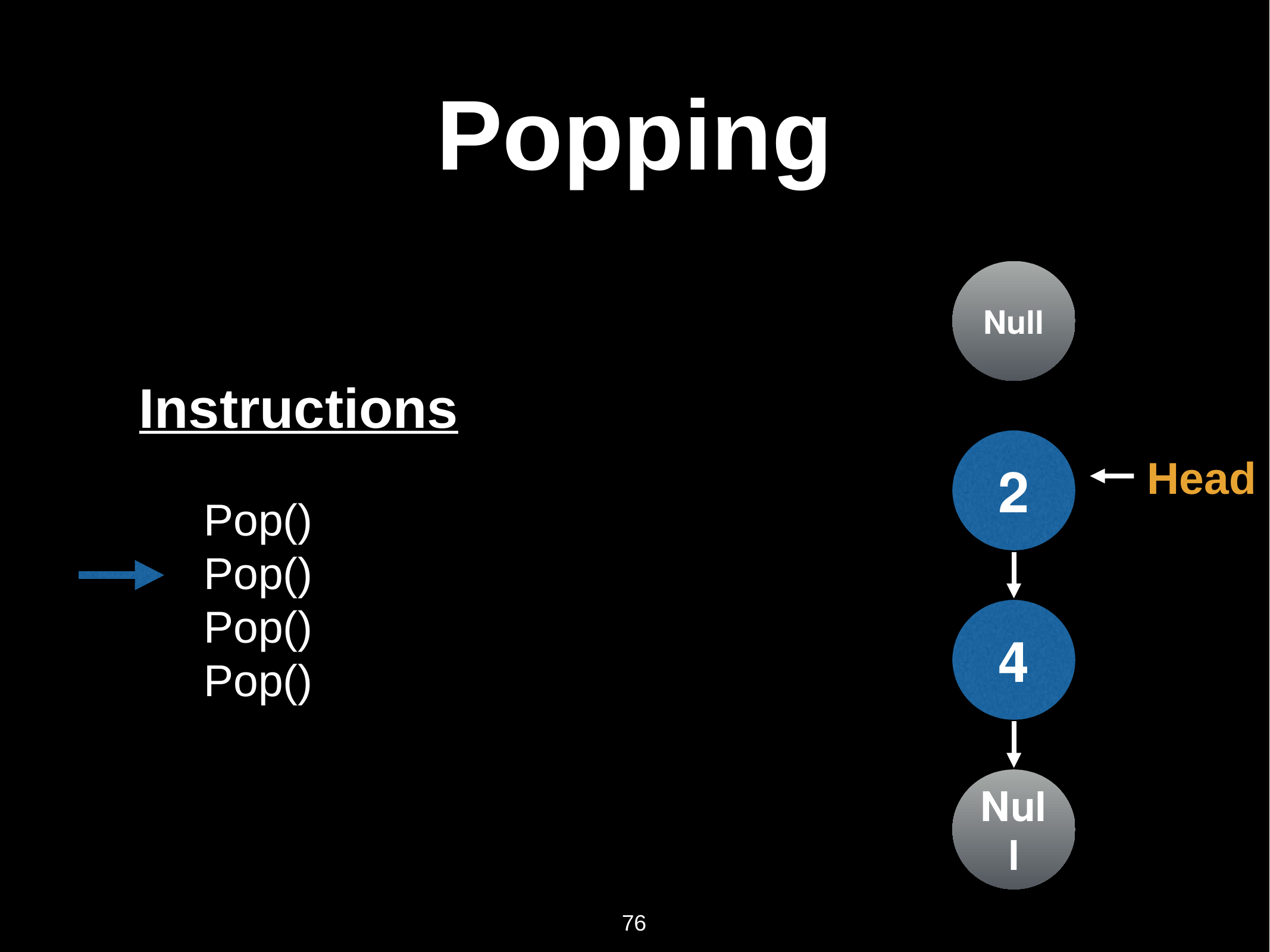

# Popping
Null
Instructions
2
Head

Pop()
Pop()
Pop()
Pop()

4

Null
76